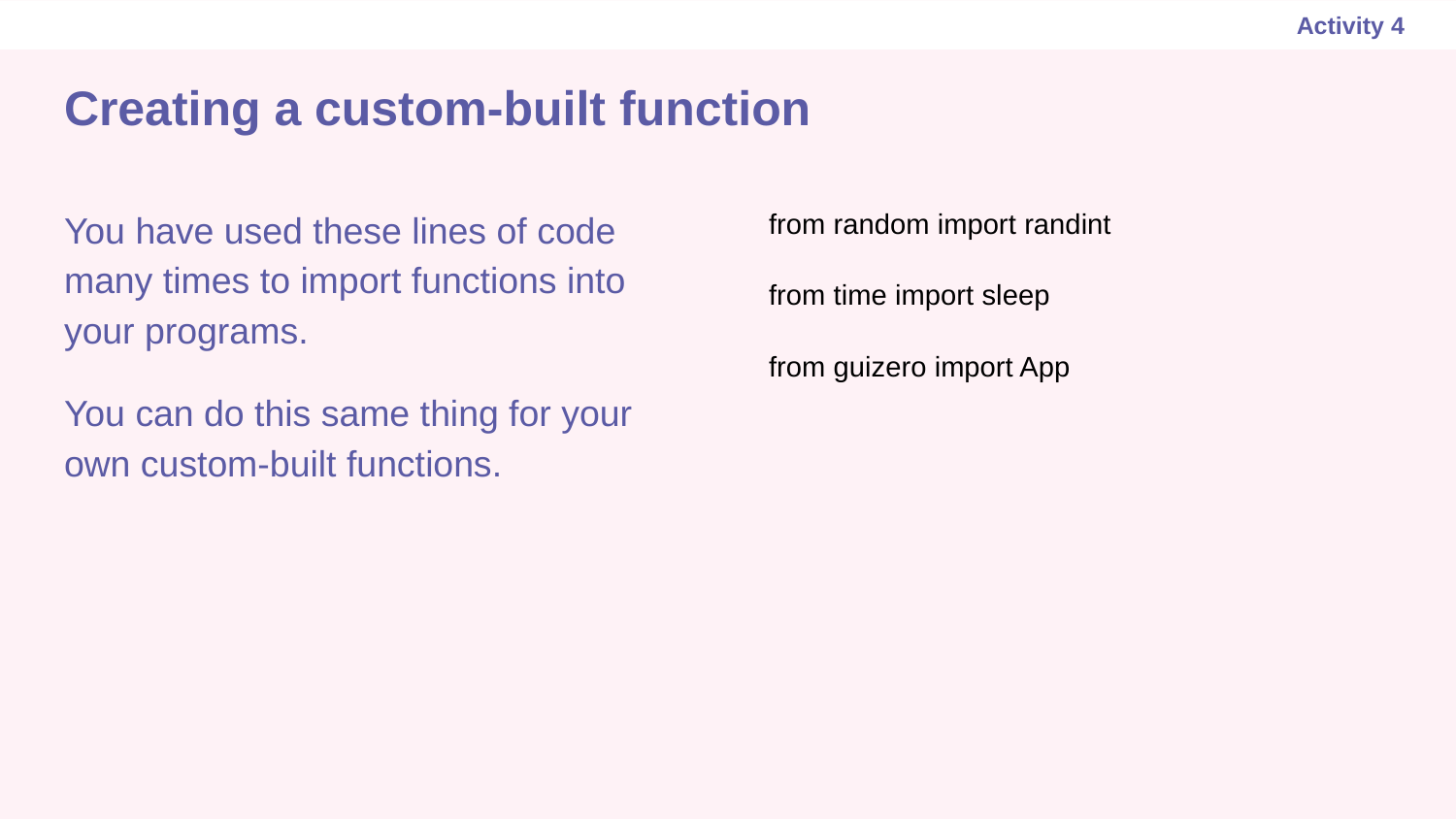

Activity 4
# Creating a custom-built function
from random import randint
from time import sleep
from guizero import App
You have used these lines of code many times to import functions into your programs.
You can do this same thing for your own custom-built functions.